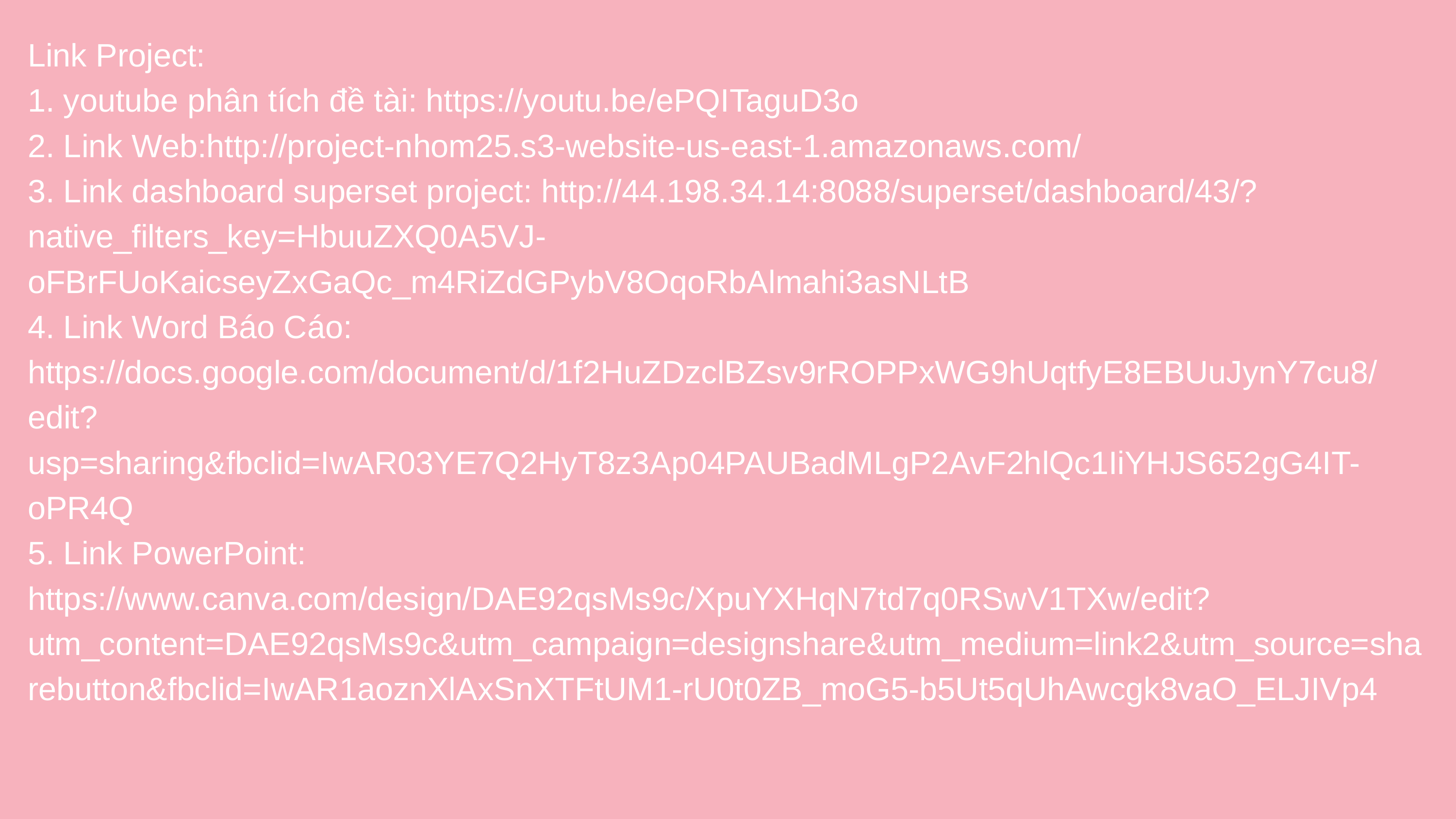

Link Project:
1. youtube phân tích đề tài: https://youtu.be/ePQITaguD3o
2. Link Web:http://project-nhom25.s3-website-us-east-1.amazonaws.com/
3. Link dashboard superset project: http://44.198.34.14:8088/superset/dashboard/43/?native_filters_key=HbuuZXQ0A5VJ-oFBrFUoKaicseyZxGaQc_m4RiZdGPybV8OqoRbAlmahi3asNLtB
4. Link Word Báo Cáo: https://docs.google.com/document/d/1f2HuZDzclBZsv9rROPPxWG9hUqtfyE8EBUuJynY7cu8/edit?usp=sharing&fbclid=IwAR03YE7Q2HyT8z3Ap04PAUBadMLgP2AvF2hlQc1IiYHJS652gG4IT-oPR4Q
5. Link PowerPoint:
https://www.canva.com/design/DAE92qsMs9c/XpuYXHqN7td7q0RSwV1TXw/edit?utm_content=DAE92qsMs9c&utm_campaign=designshare&utm_medium=link2&utm_source=sharebutton&fbclid=IwAR1aoznXlAxSnXTFtUM1-rU0t0ZB_moG5-b5Ut5qUhAwcgk8vaO_ELJIVp4